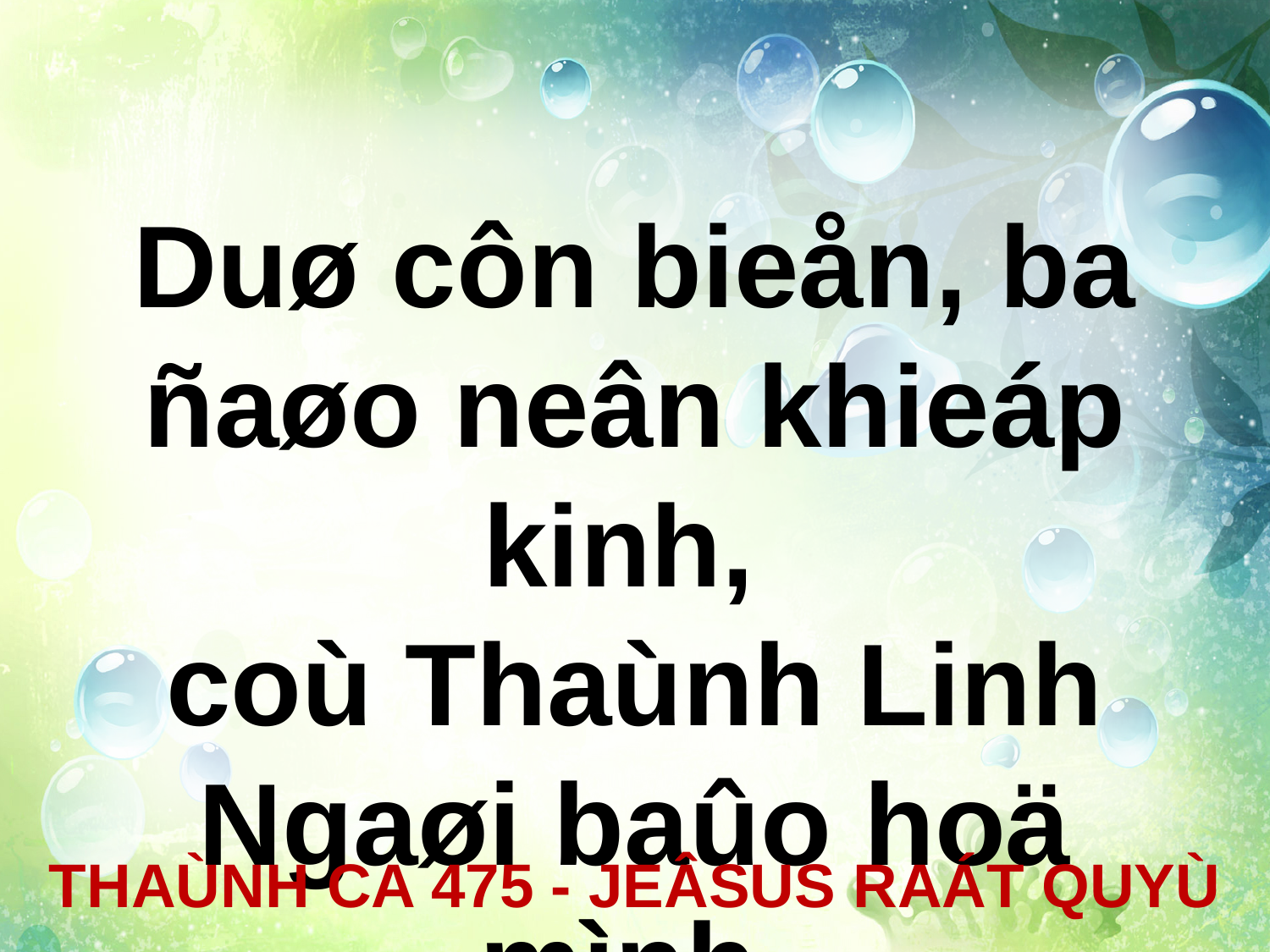

Duø côn bieån, ba ñaøo neân khieáp kinh,
coù Thaùnh Linh Ngaøi baûo hoä mình.
THAÙNH CA 475 - JEÂSUS RAÁT QUYÙ